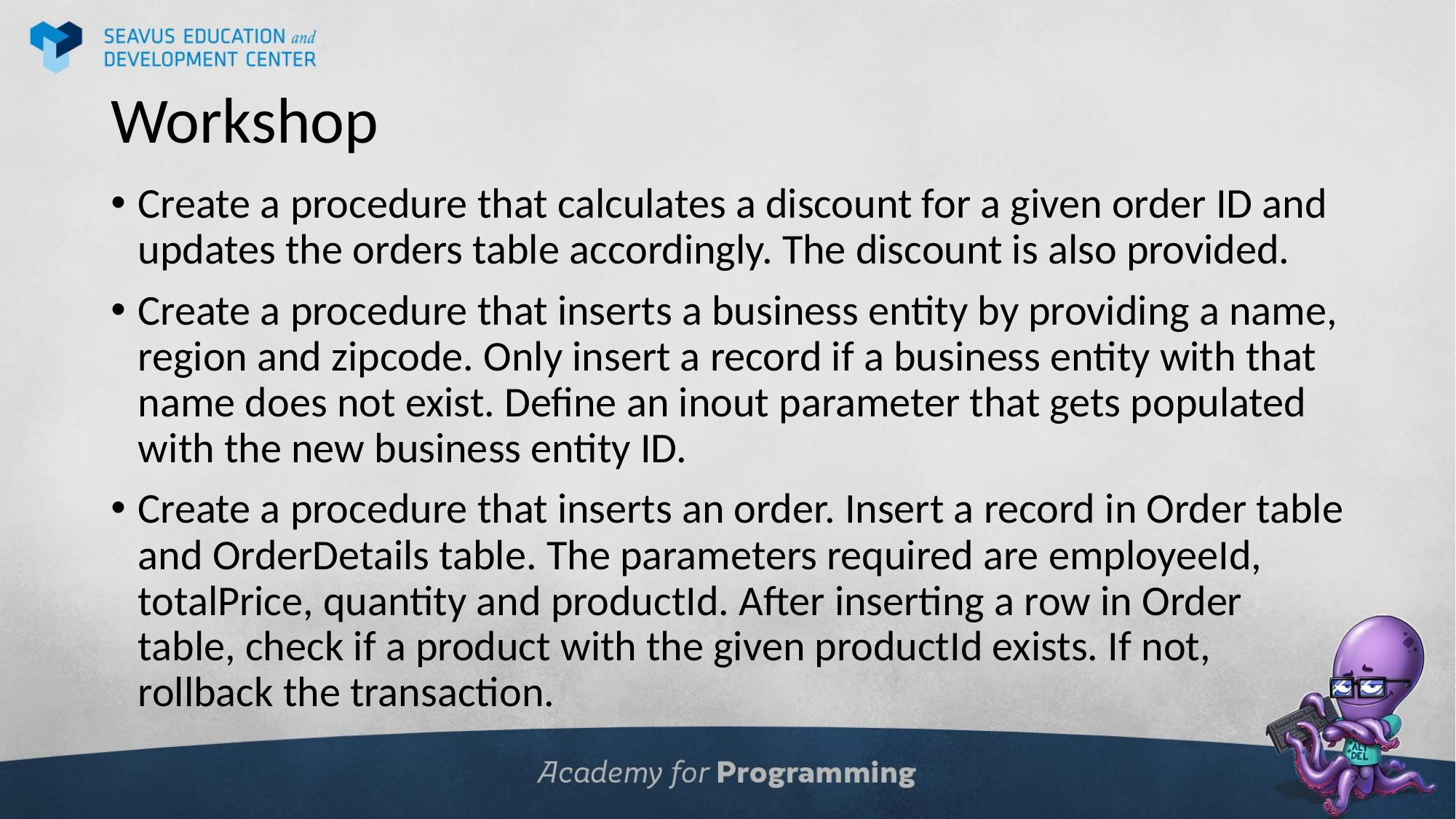

# Workshop
Create a procedure that calculates a discount for a given order ID and updates the orders table accordingly. The discount is also provided.
Create a procedure that inserts a business entity by providing a name, region and zipcode. Only insert a record if a business entity with that name does not exist. Define an inout parameter that gets populated with the new business entity ID.
Create a procedure that inserts an order. Insert a record in Order table and OrderDetails table. The parameters required are employeeId, totalPrice, quantity and productId. After inserting a row in Order table, check if a product with the given productId exists. If not, rollback the transaction.